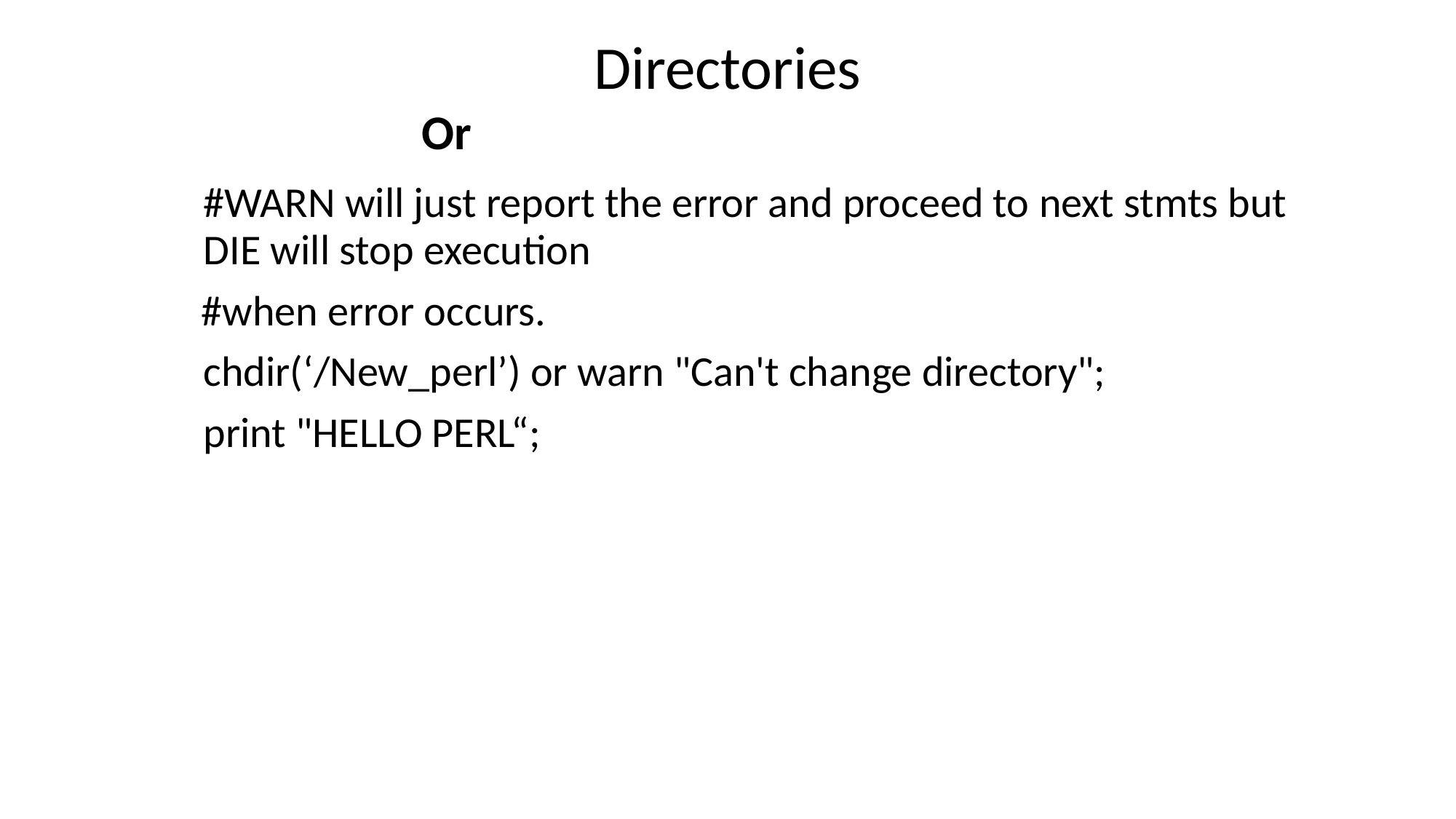

# Directories
  			Or
 	#WARN will just report the error and proceed to next stmts but DIE will stop execution
    #when error occurs.
	chdir(‘/New_perl’) or warn "Can't change directory";
	print "HELLO PERL“;